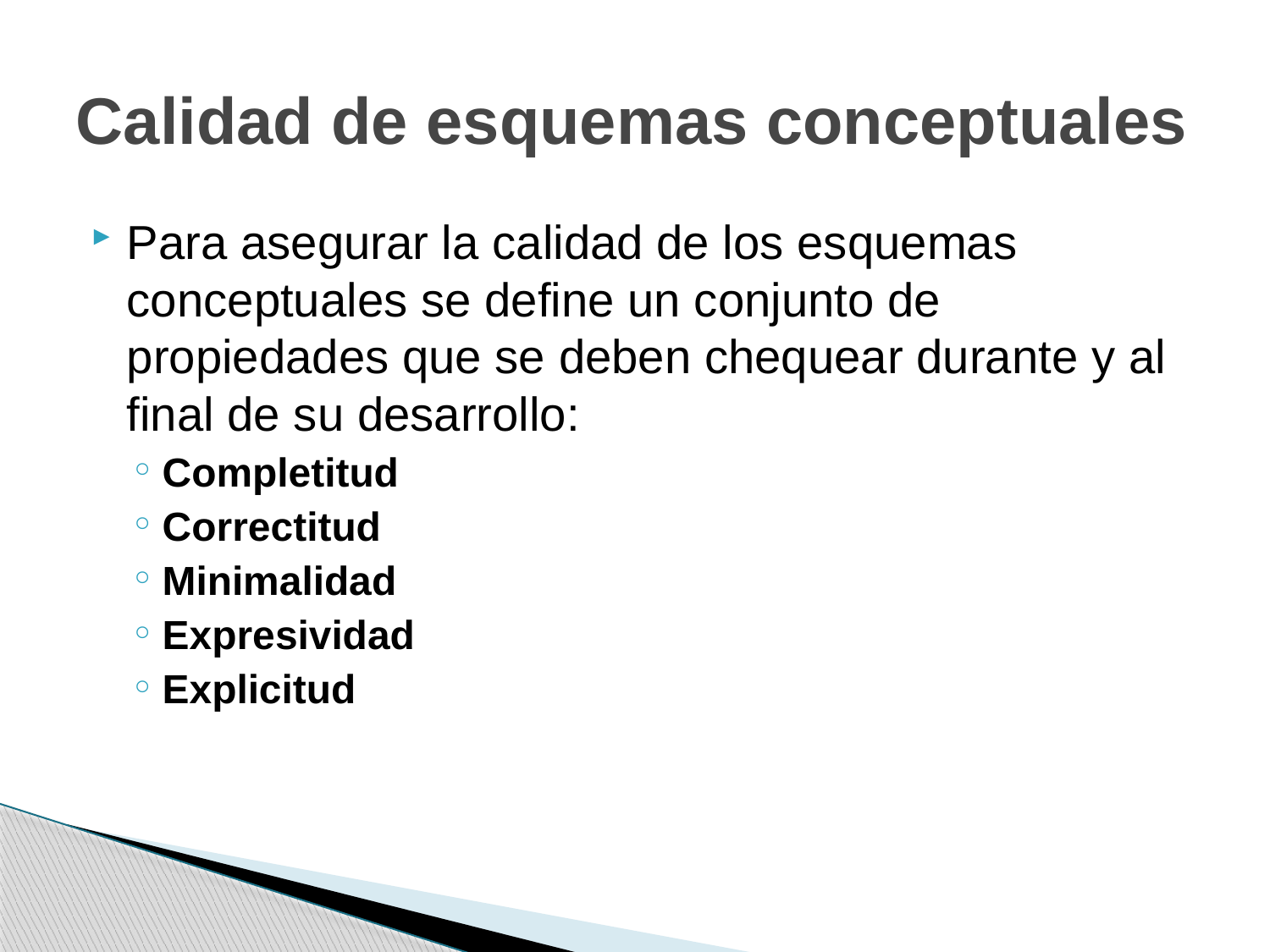

# Calidad de esquemas conceptuales
Para asegurar la calidad de los esquemas conceptuales se define un conjunto de propiedades que se deben chequear durante y al final de su desarrollo:
Completitud
Correctitud
Minimalidad
Expresividad
Explicitud